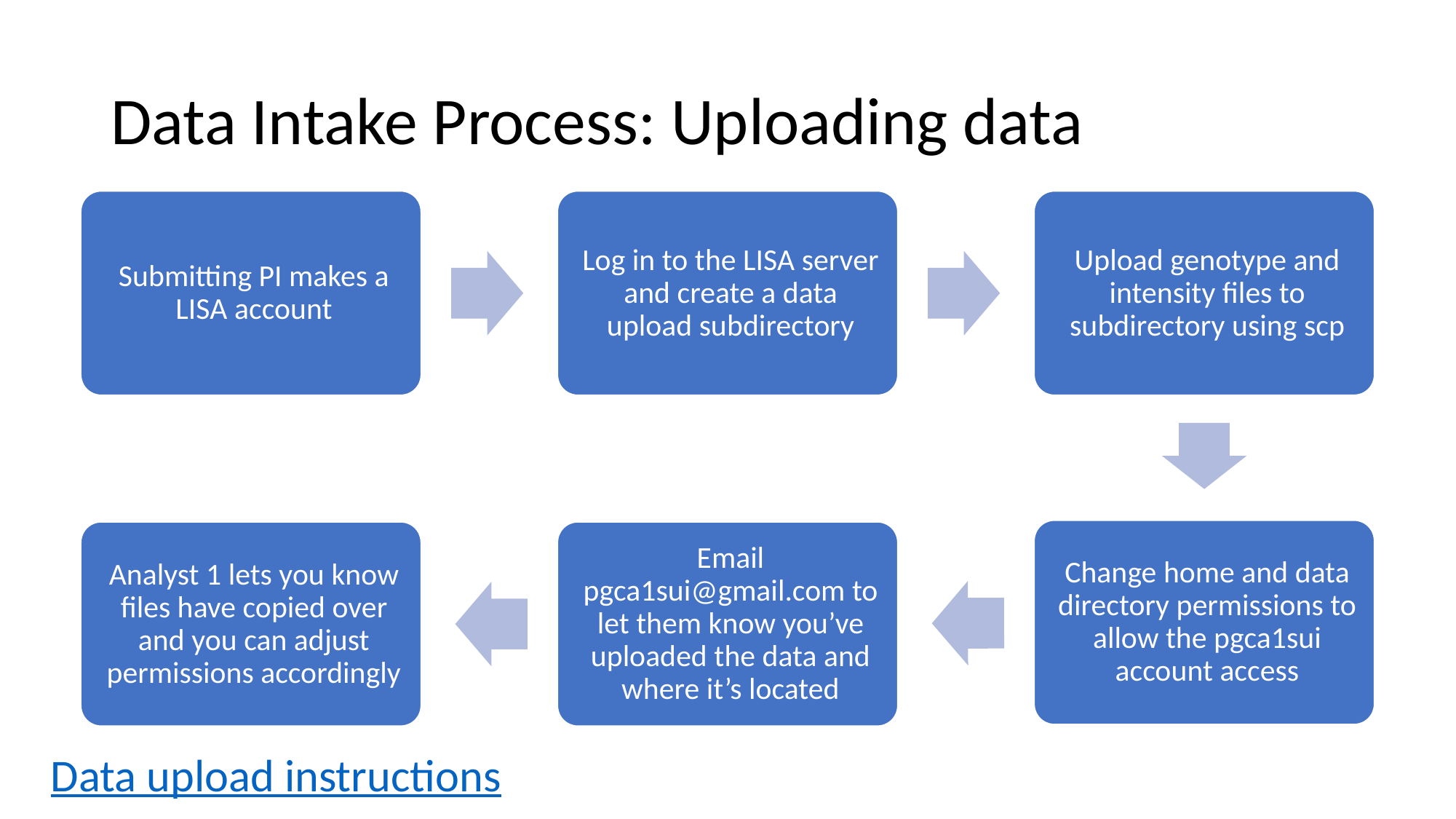

# Data Intake Process: Uploading data
Submitting PI makes a LISA account

Log in to the LISA server and create a data upload subdirectory

Upload genotype and intensity files to subdirectory using scp

Change home and data directory permissions to allow the pgca1sui account access

Email pgca1sui@gmail.com to let them know you’ve uploaded the data and where it’s located

Analyst 1 lets you know files have copied over and you can adjust permissions accordingly
Data upload instructions